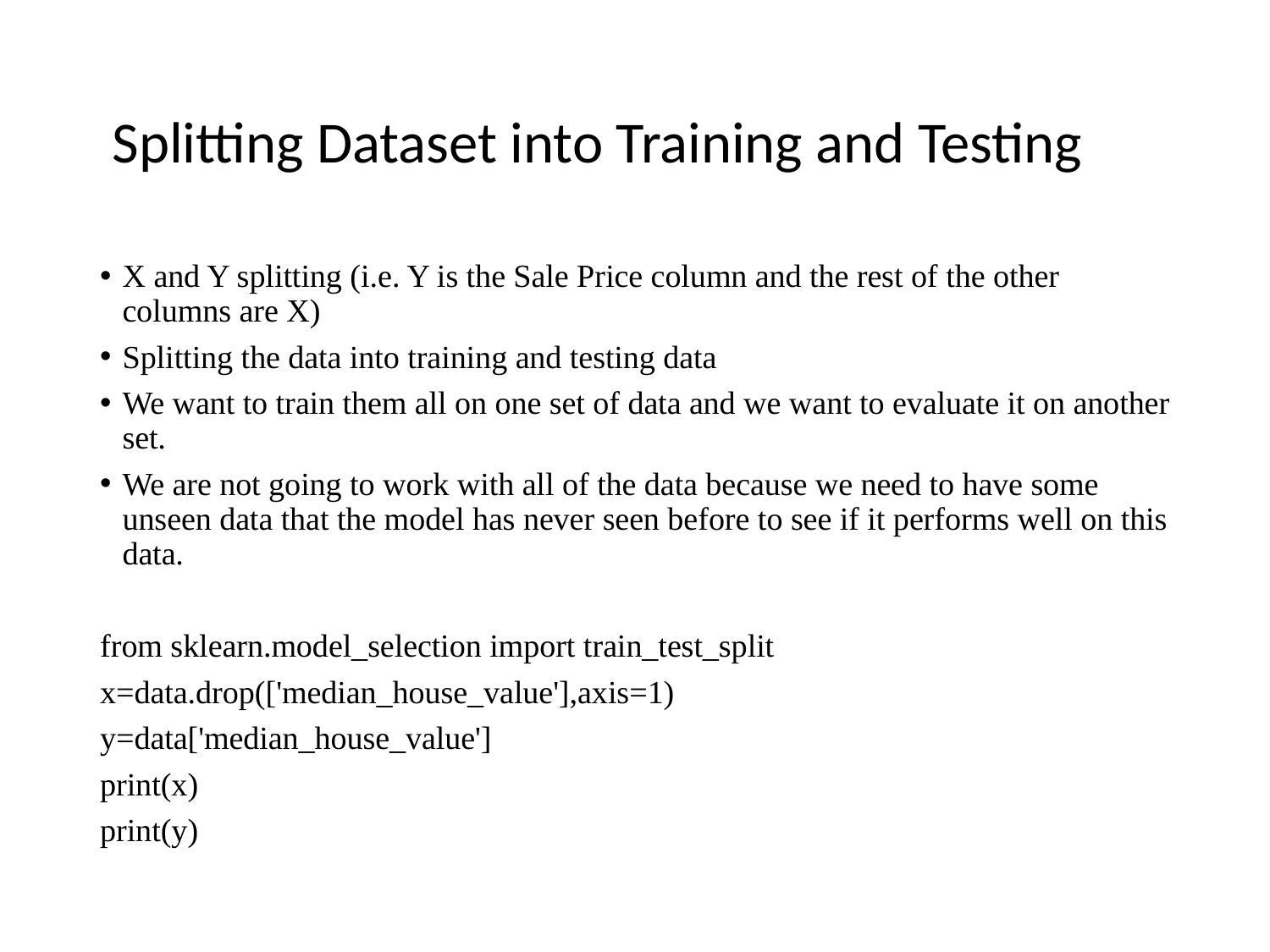

# Splitting Dataset into Training and Testing
X and Y splitting (i.e. Y is the Sale Price column and the rest of the other columns are X)
Splitting the data into training and testing data
We want to train them all on one set of data and we want to evaluate it on another set.
We are not going to work with all of the data because we need to have some unseen data that the model has never seen before to see if it performs well on this data.

from sklearn.model_selection import train_test_split
x=data.drop(['median_house_value'],axis=1)
y=data['median_house_value']
print(x)
print(y)